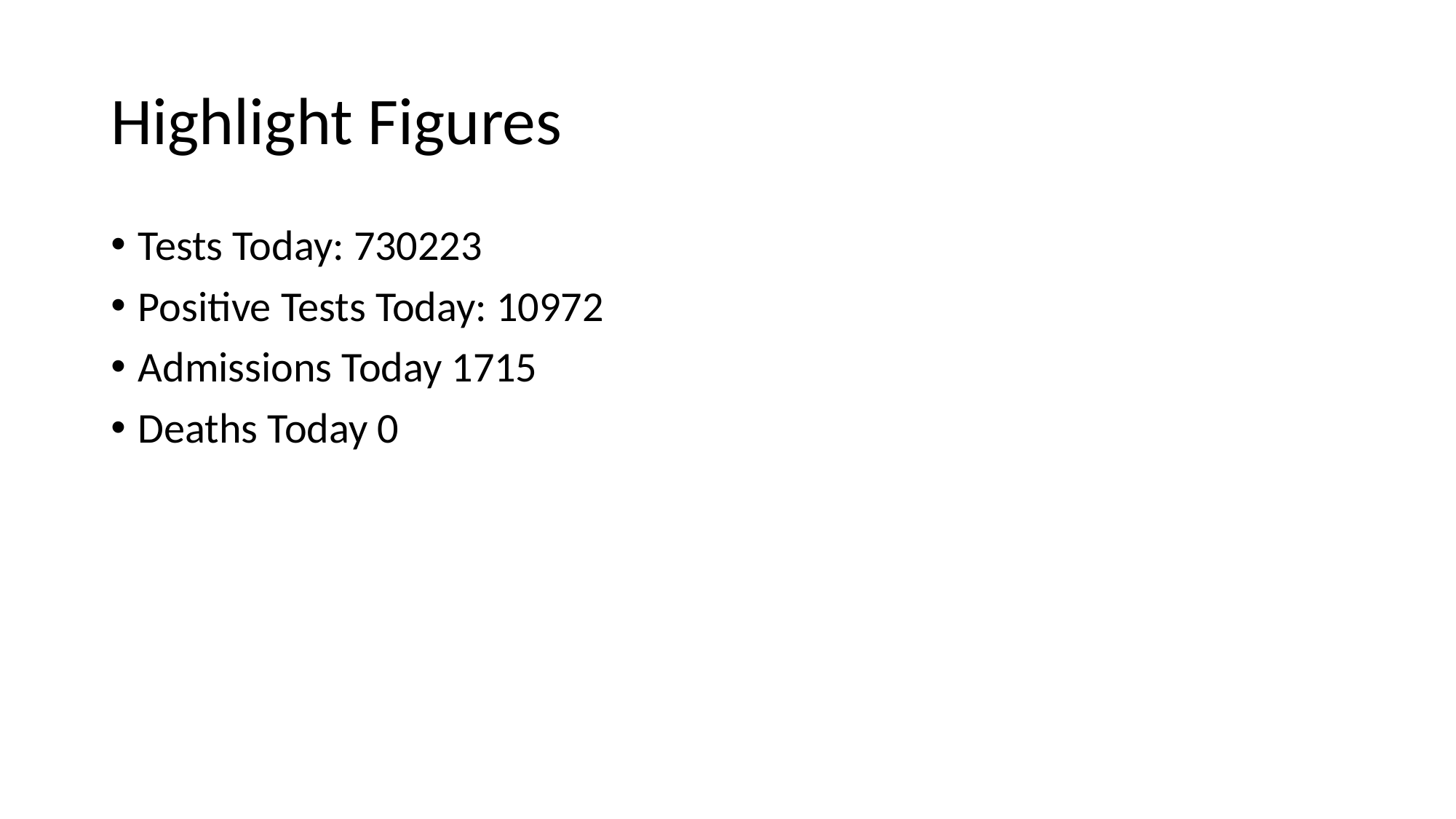

# Highlight Figures
Tests Today: 730223
Positive Tests Today: 10972
Admissions Today 1715
Deaths Today 0